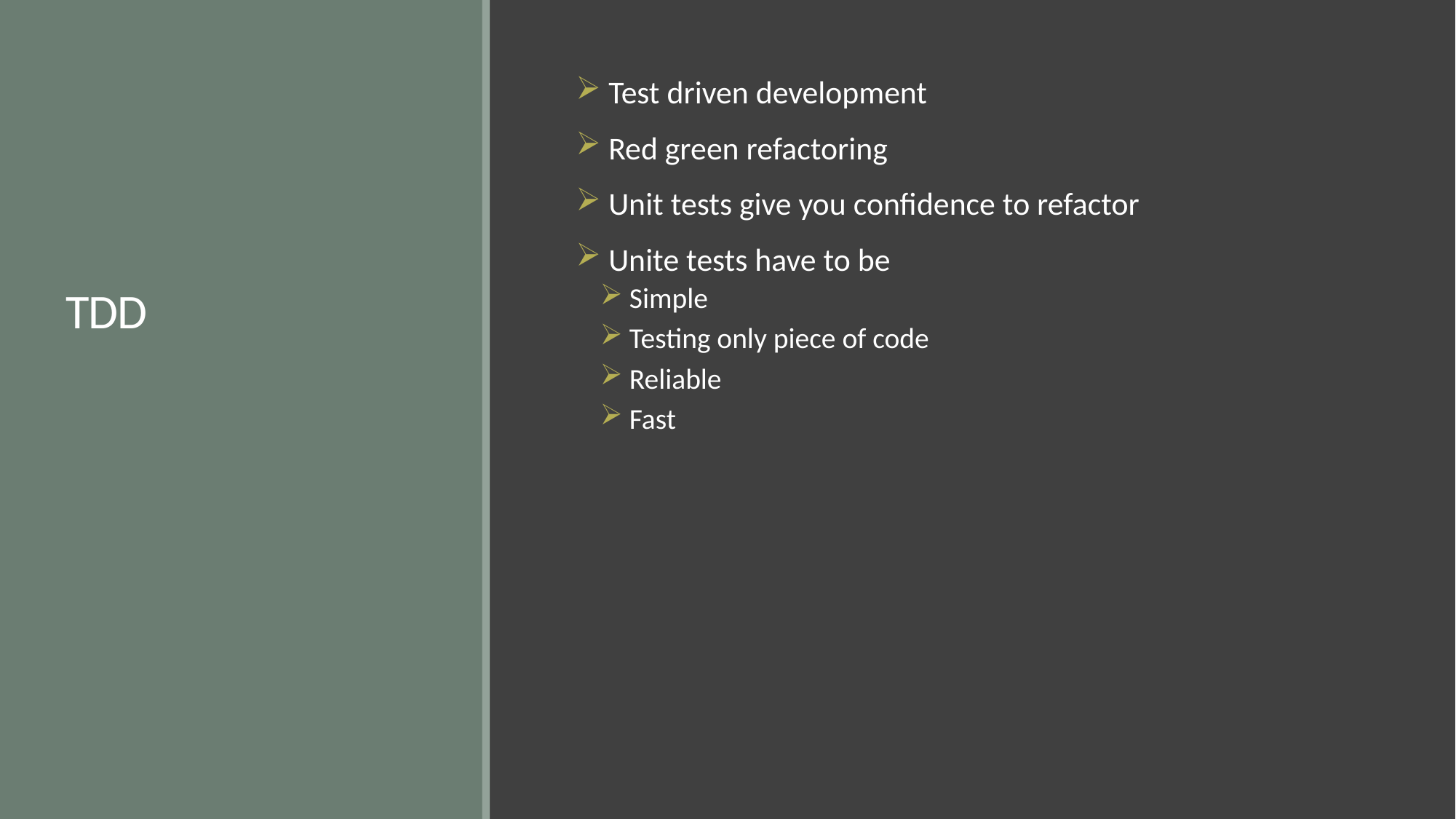

# TDD
 Test driven development
 Red green refactoring
 Unit tests give you confidence to refactor
 Unite tests have to be
 Simple
 Testing only piece of code
 Reliable
 Fast